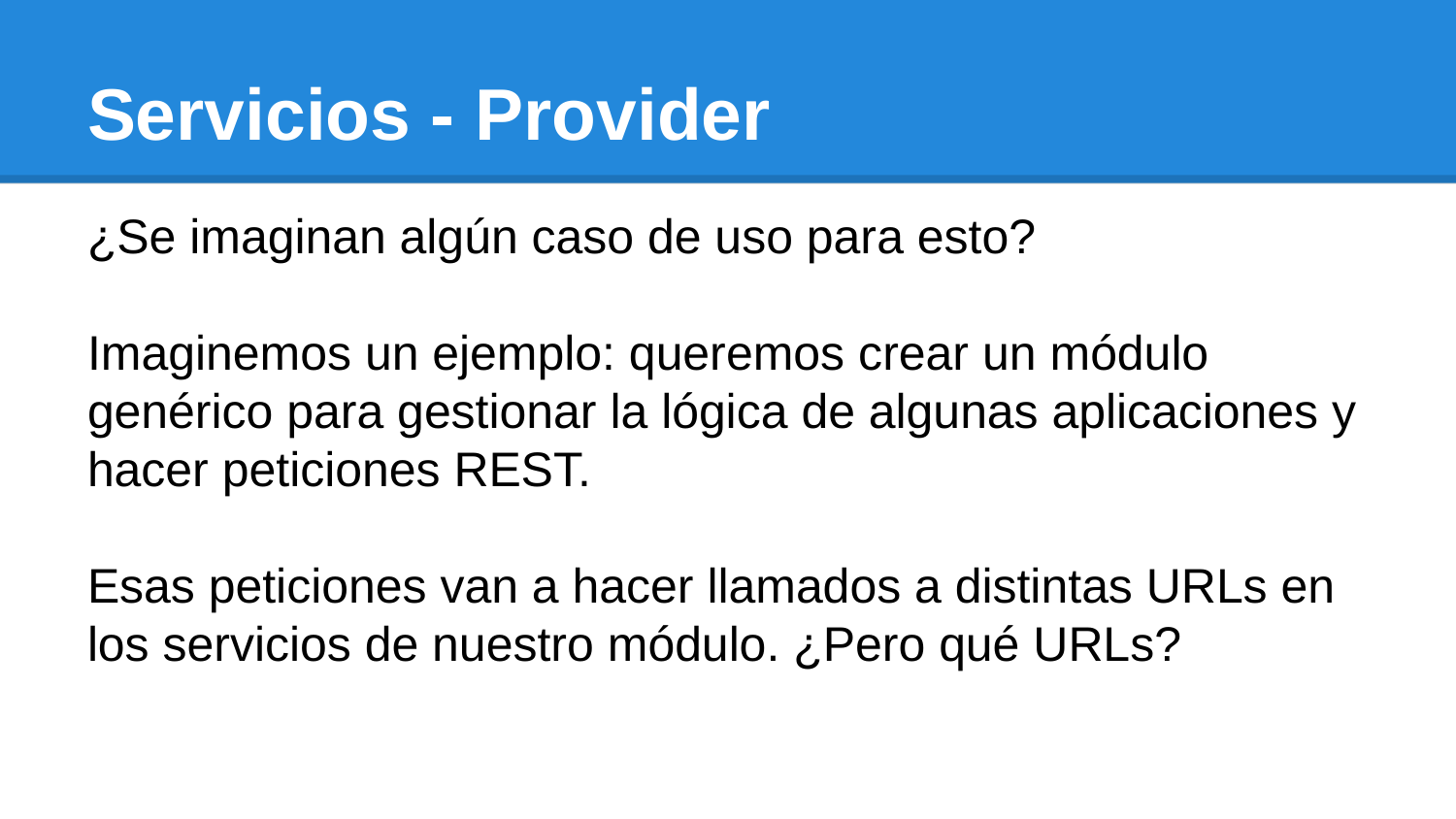

# Servicios - Provider
¿Se imaginan algún caso de uso para esto?

Imaginemos un ejemplo: queremos crear un módulo genérico para gestionar la lógica de algunas aplicaciones y hacer peticiones REST.

Esas peticiones van a hacer llamados a distintas URLs en los servicios de nuestro módulo. ¿Pero qué URLs?